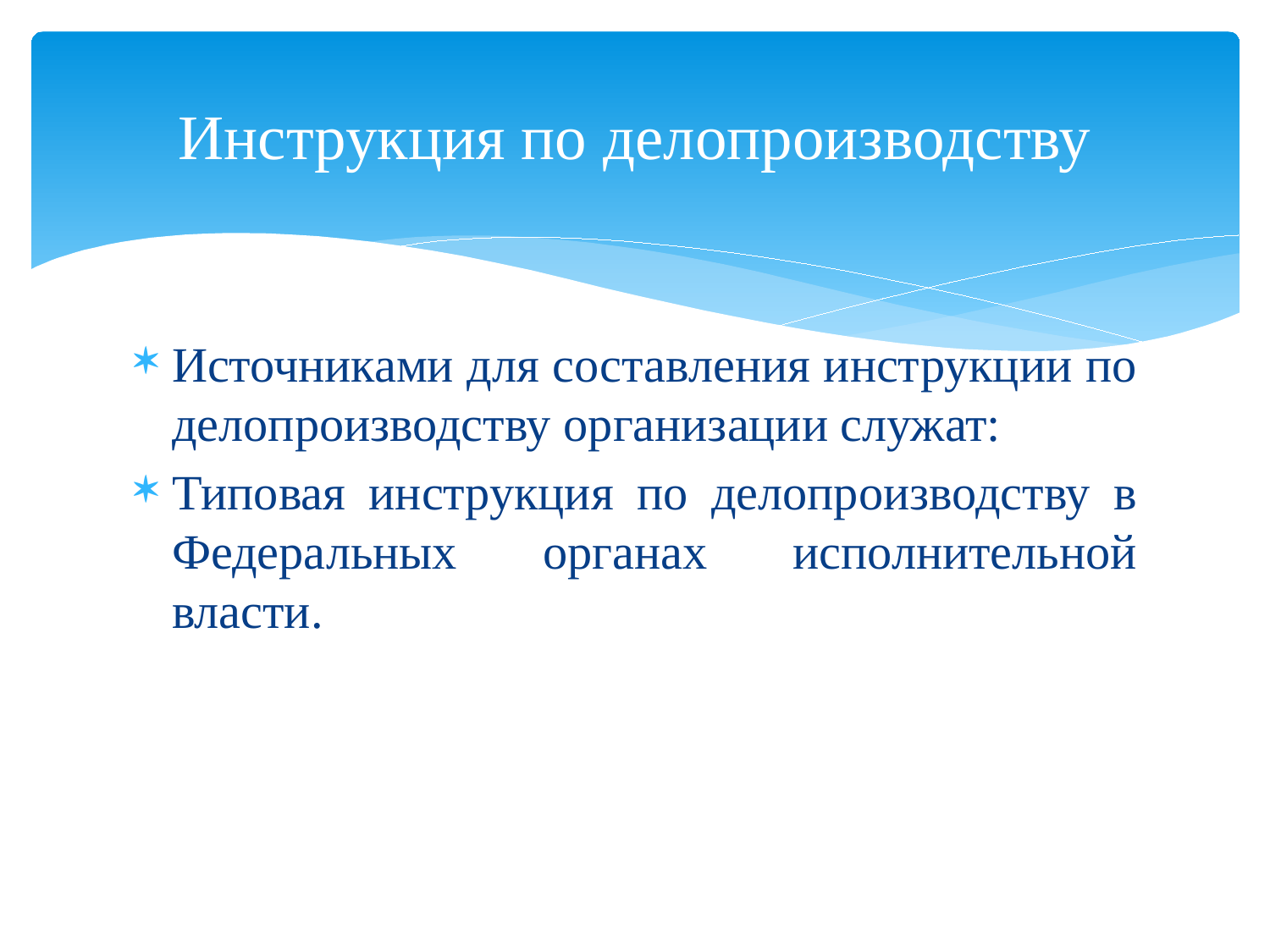

# Инструкция по делопроизводству
Источниками для составления инструкции по делопроизводству организации служат:
Типовая инструкция по делопроизводству в Федеральных органах исполнительной власти.